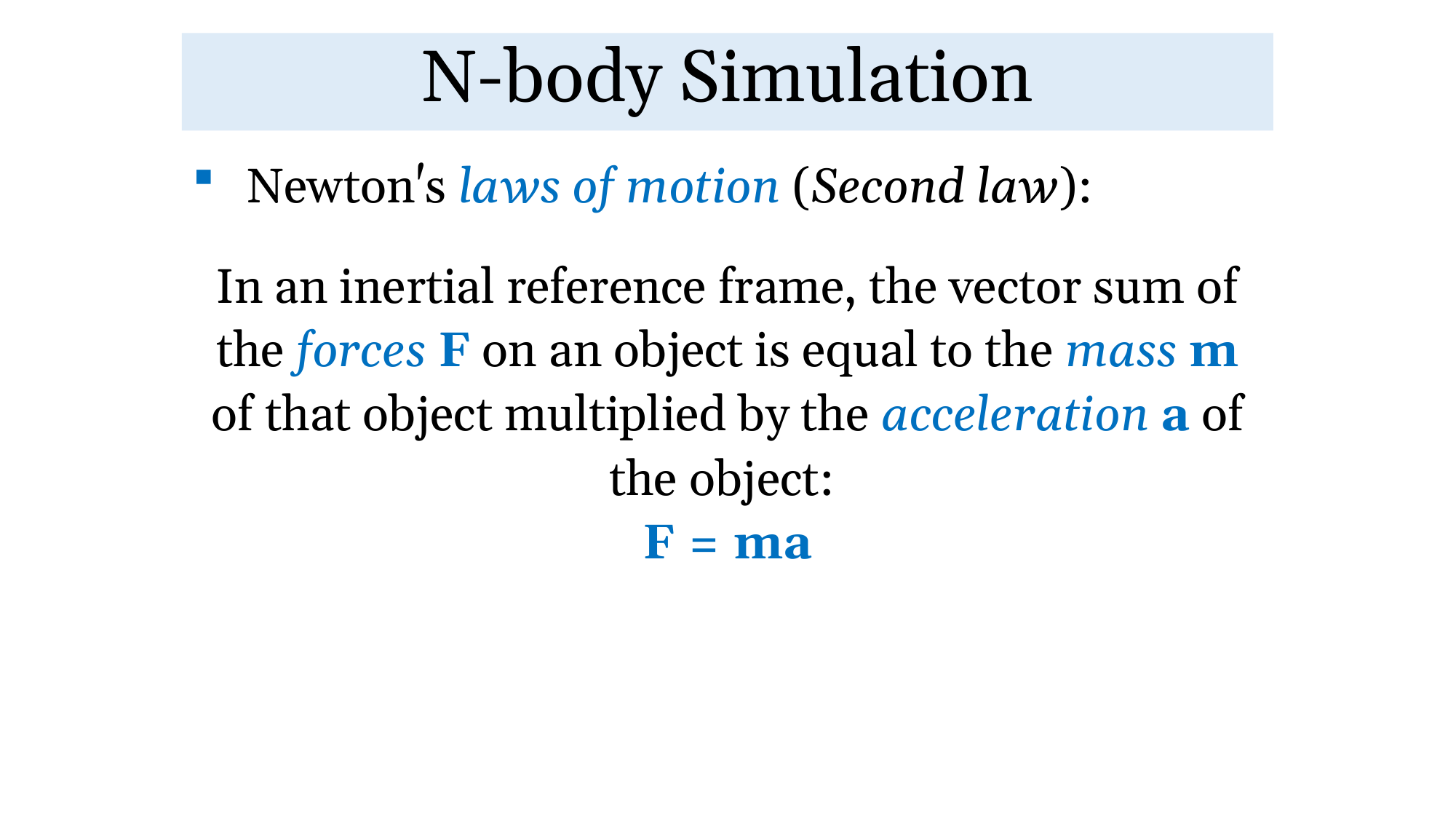

N-body Simulation
Newton's laws of motion (Second law):
In an inertial reference frame, the vector sum of the forces F on an object is equal to the mass m of that object multiplied by the acceleration a of the object:
F = ma